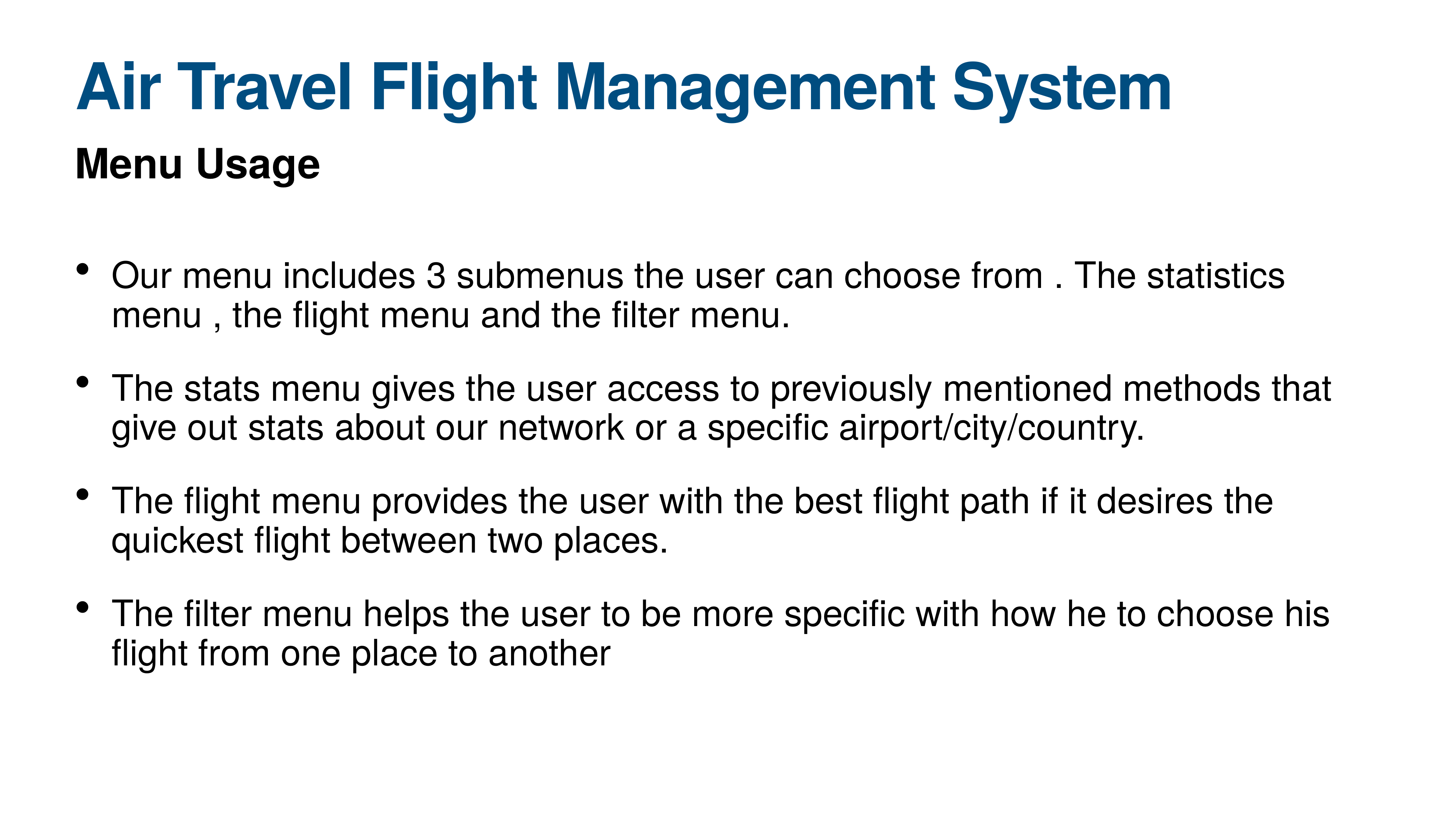

# Air Travel Flight Management System
Menu Usage
Our menu includes 3 submenus the user can choose from . The statistics menu , the flight menu and the filter menu.
The stats menu gives the user access to previously mentioned methods that give out stats about our network or a specific airport/city/country.
The flight menu provides the user with the best flight path if it desires the quickest flight between two places.
The filter menu helps the user to be more specific with how he to choose his flight from one place to another